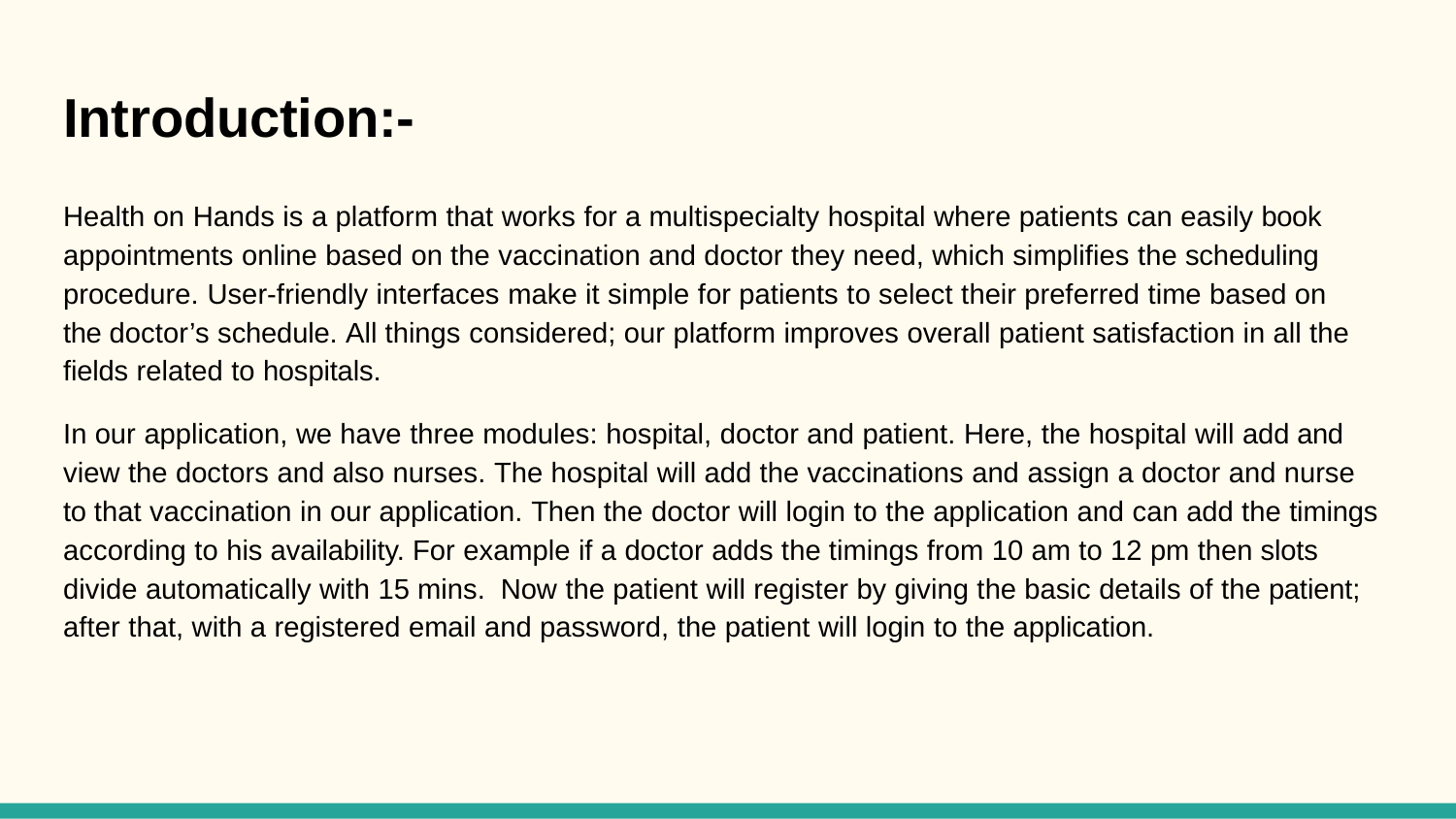

# Introduction:-
Health on Hands is a platform that works for a multispecialty hospital where patients can easily book appointments online based on the vaccination and doctor they need, which simplifies the scheduling procedure. User-friendly interfaces make it simple for patients to select their preferred time based on the doctor’s schedule. All things considered; our platform improves overall patient satisfaction in all the fields related to hospitals.
In our application, we have three modules: hospital, doctor and patient. Here, the hospital will add and view the doctors and also nurses. The hospital will add the vaccinations and assign a doctor and nurse to that vaccination in our application. Then the doctor will login to the application and can add the timings according to his availability. For example if a doctor adds the timings from 10 am to 12 pm then slots divide automatically with 15 mins. Now the patient will register by giving the basic details of the patient; after that, with a registered email and password, the patient will login to the application.